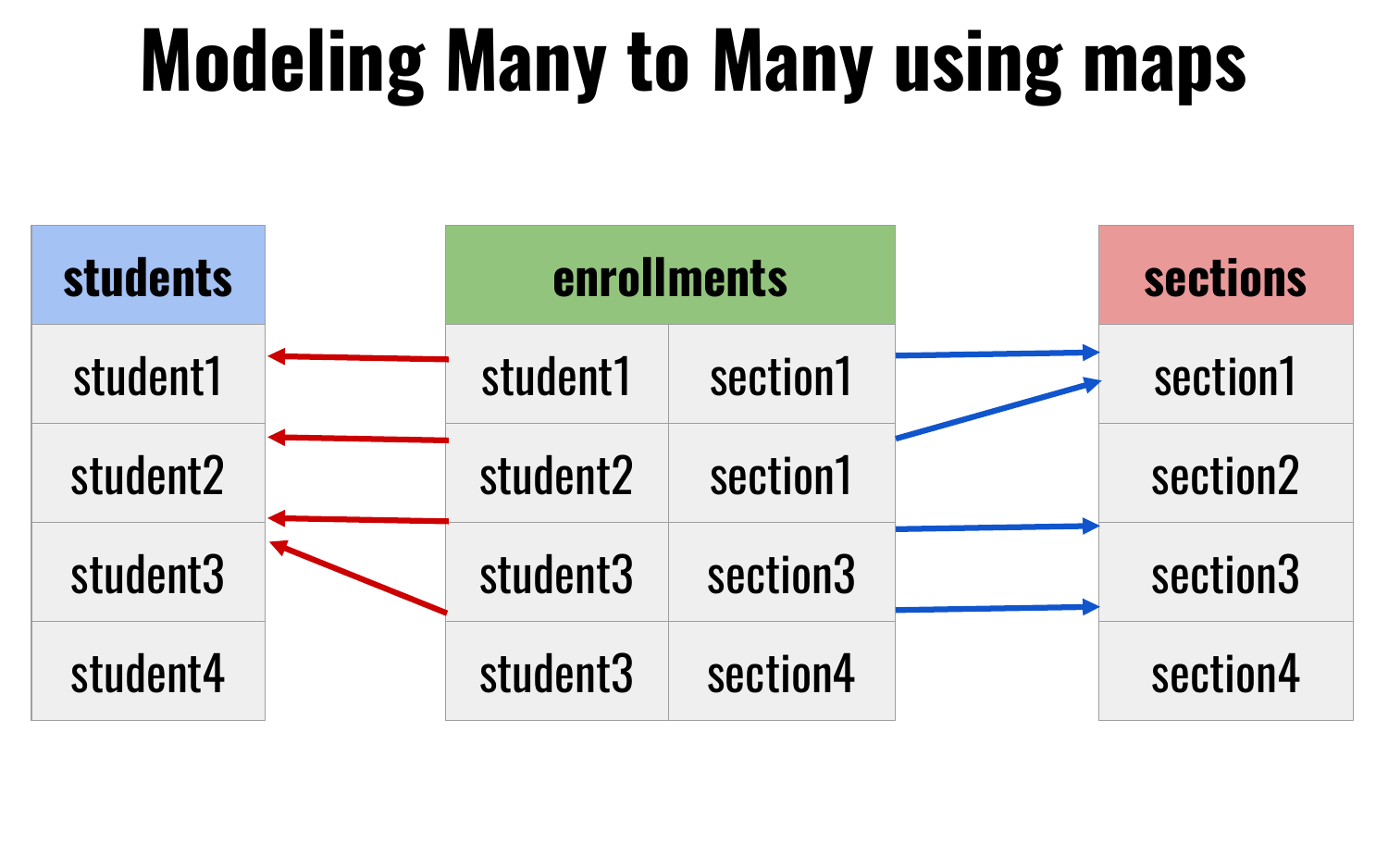

# Modeling Many to Many using maps
| students |
| --- |
| student1 |
| student2 |
| student3 |
| student4 |
| enrollments |  |
| --- | --- |
| student1 | section1 |
| student2 | section1 |
| student3 | section3 |
| student3 | section4 |
| sections |
| --- |
| section1 |
| section2 |
| section3 |
| section4 |